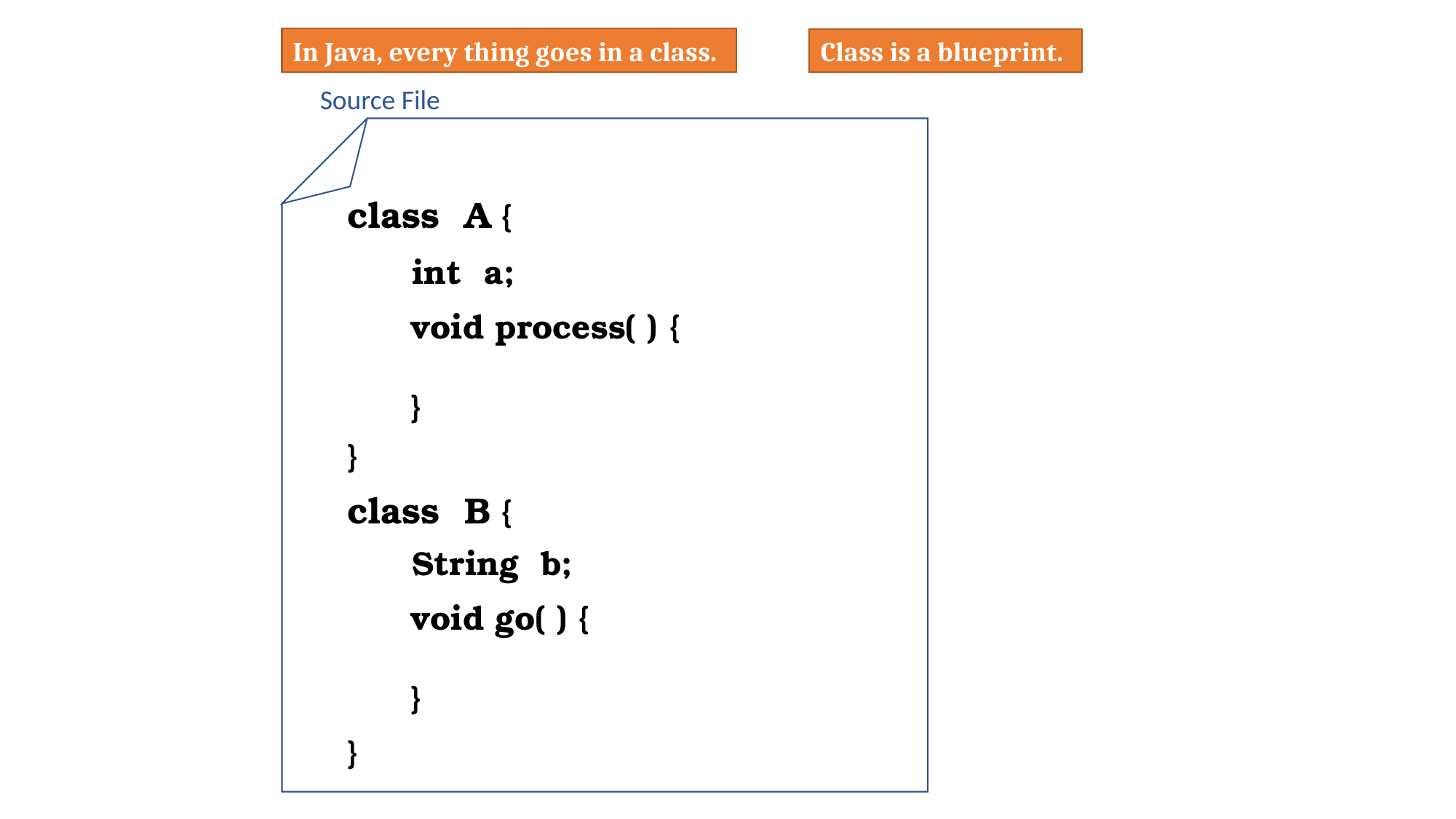

In Java, every thing goes in a class.
Class is a blueprint.
Source File

class  A {

}
      int  a;
void process( ) {

}
class  B {

}
      String  b;
void go( ) {

}